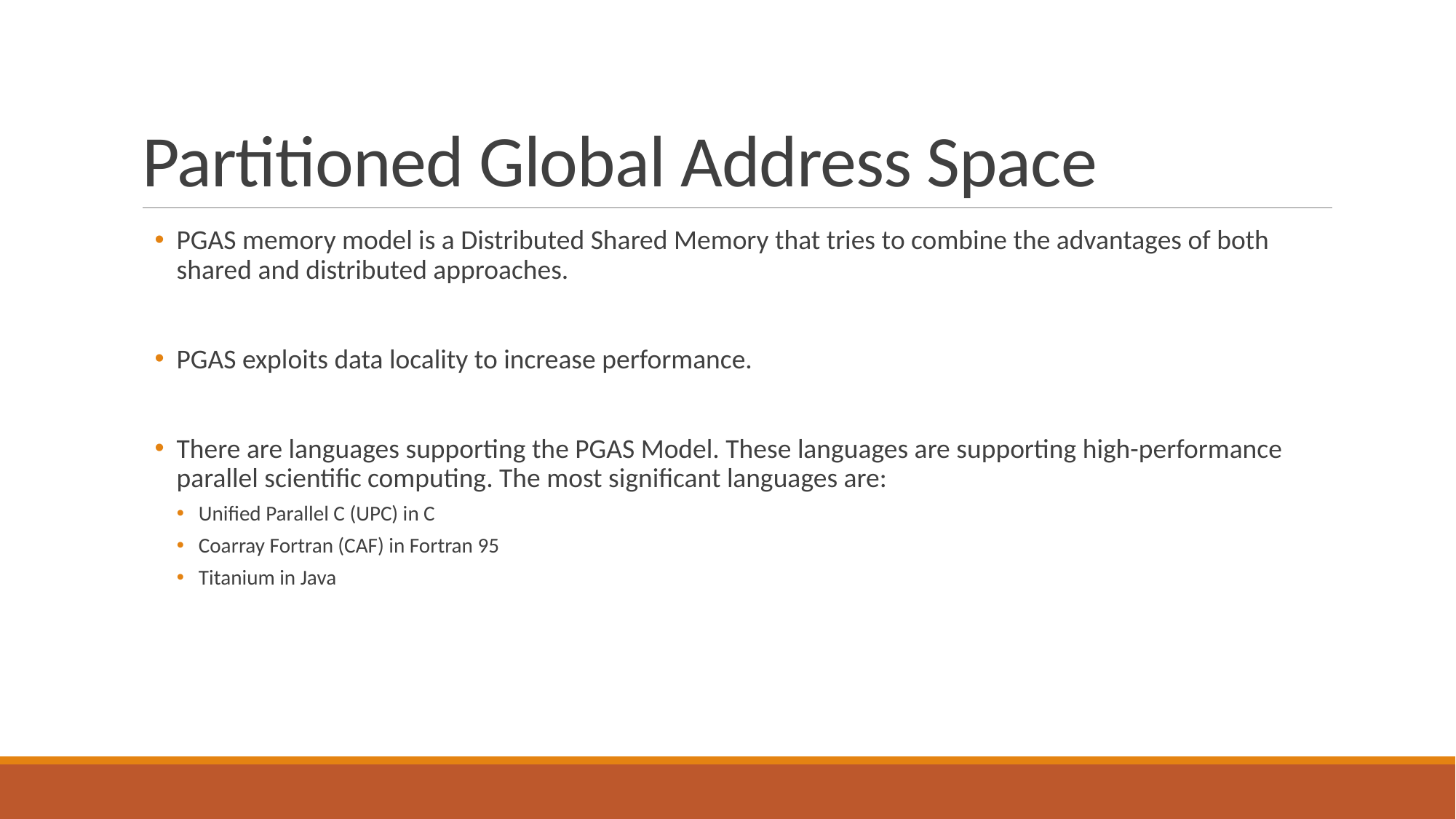

# Partitioned Global Address Space
PGAS memory model is a Distributed Shared Memory that tries to combine the advantages of both shared and distributed approaches.

PGAS exploits data locality to increase performance.

There are languages supporting the PGAS Model. These languages are supporting high-performance parallel scientific computing. The most significant languages are:
Unified Parallel C (UPC) in C
Coarray Fortran (CAF) in Fortran 95
Titanium in Java